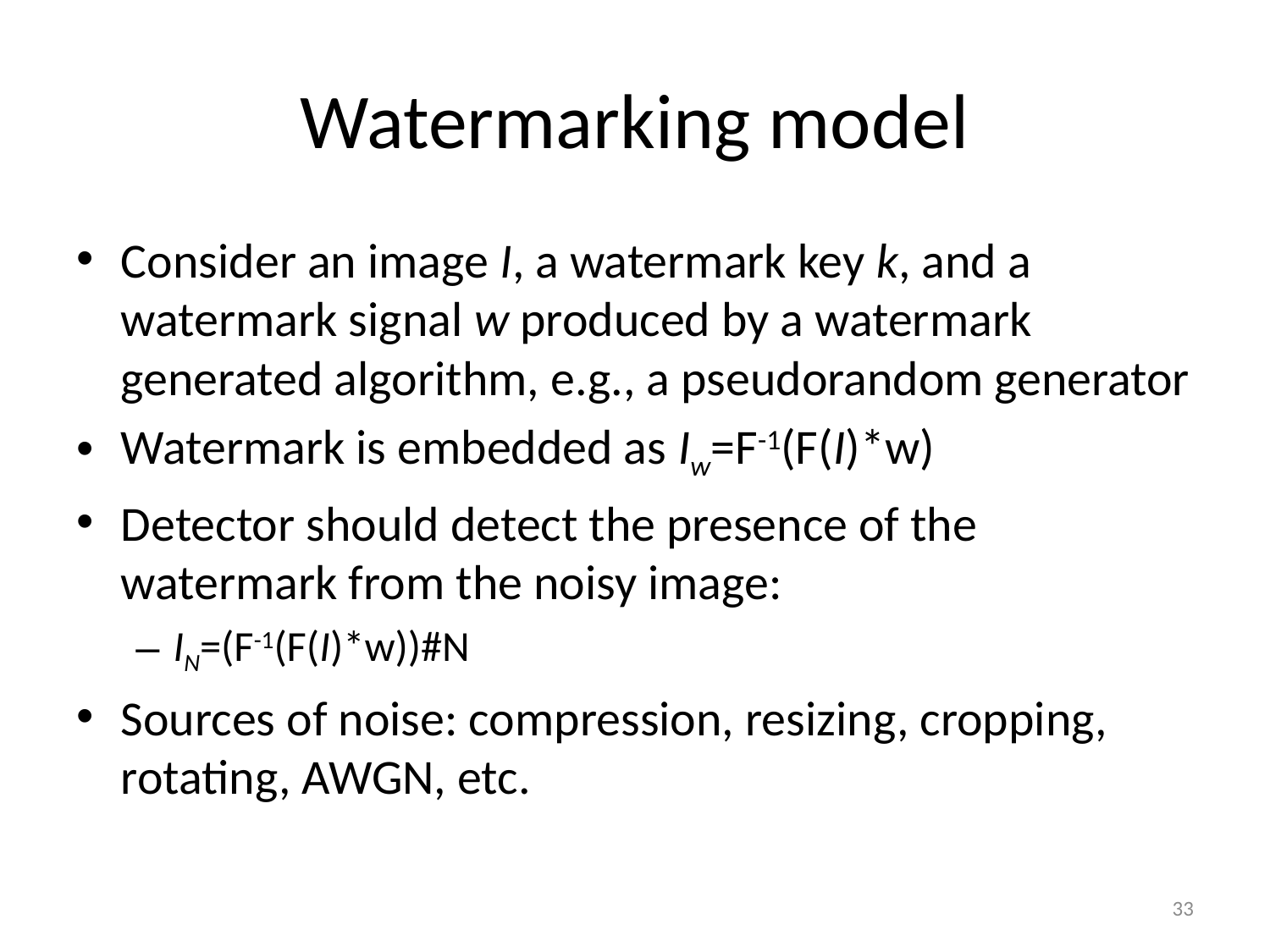

# Watermarking model
Consider an image I, a watermark key k, and a watermark signal w produced by a watermark generated algorithm, e.g., a pseudorandom generator
Watermark is embedded as Iw=F-1(F(I)*w)
Detector should detect the presence of the watermark from the noisy image:
IN=(F-1(F(I)*w))#N
Sources of noise: compression, resizing, cropping, rotating, AWGN, etc.
33